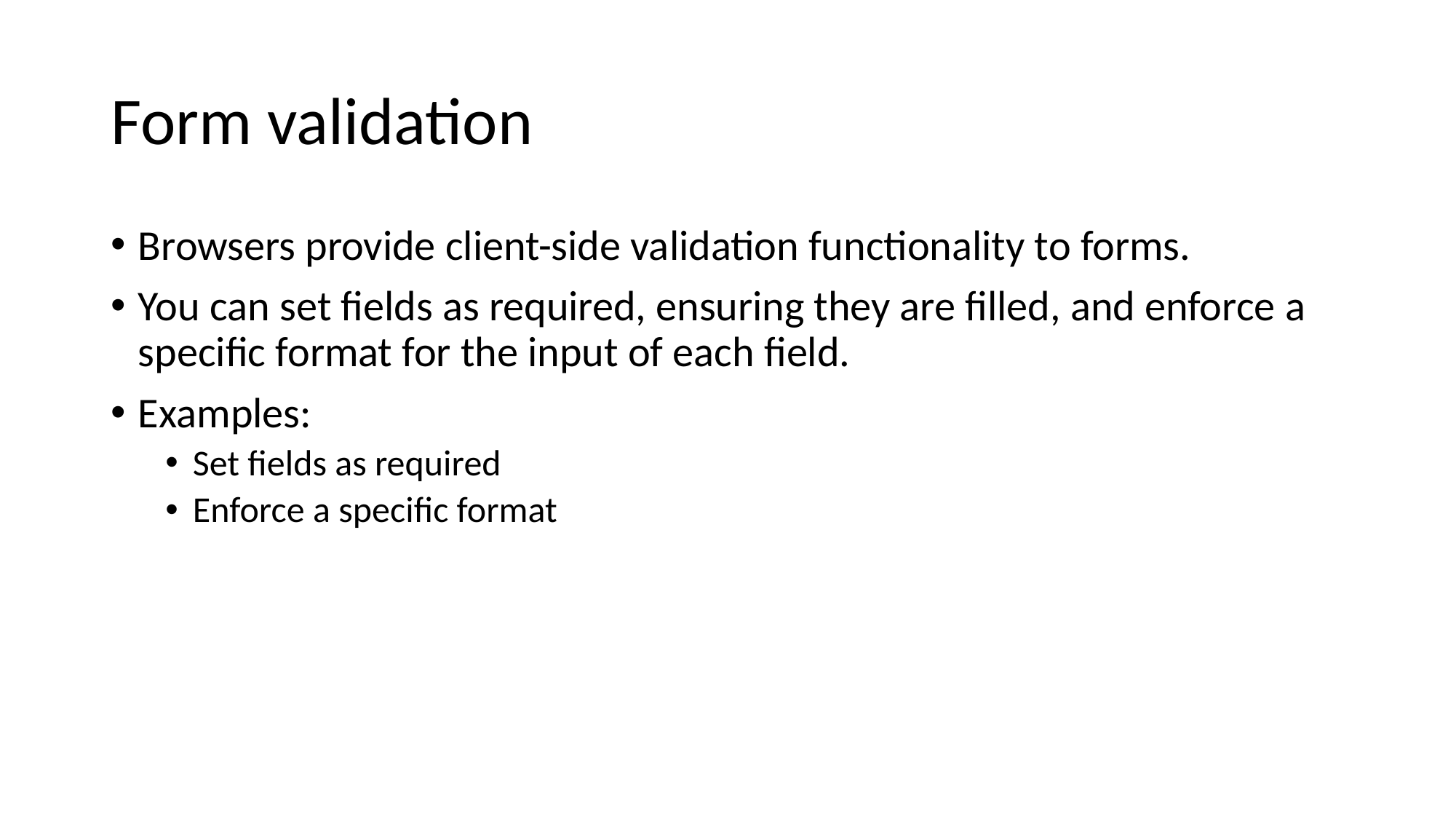

# Form validation
Browsers provide client-side validation functionality to forms.
You can set fields as required, ensuring they are filled, and enforce a specific format for the input of each field.
Examples:
Set fields as required
Enforce a specific format